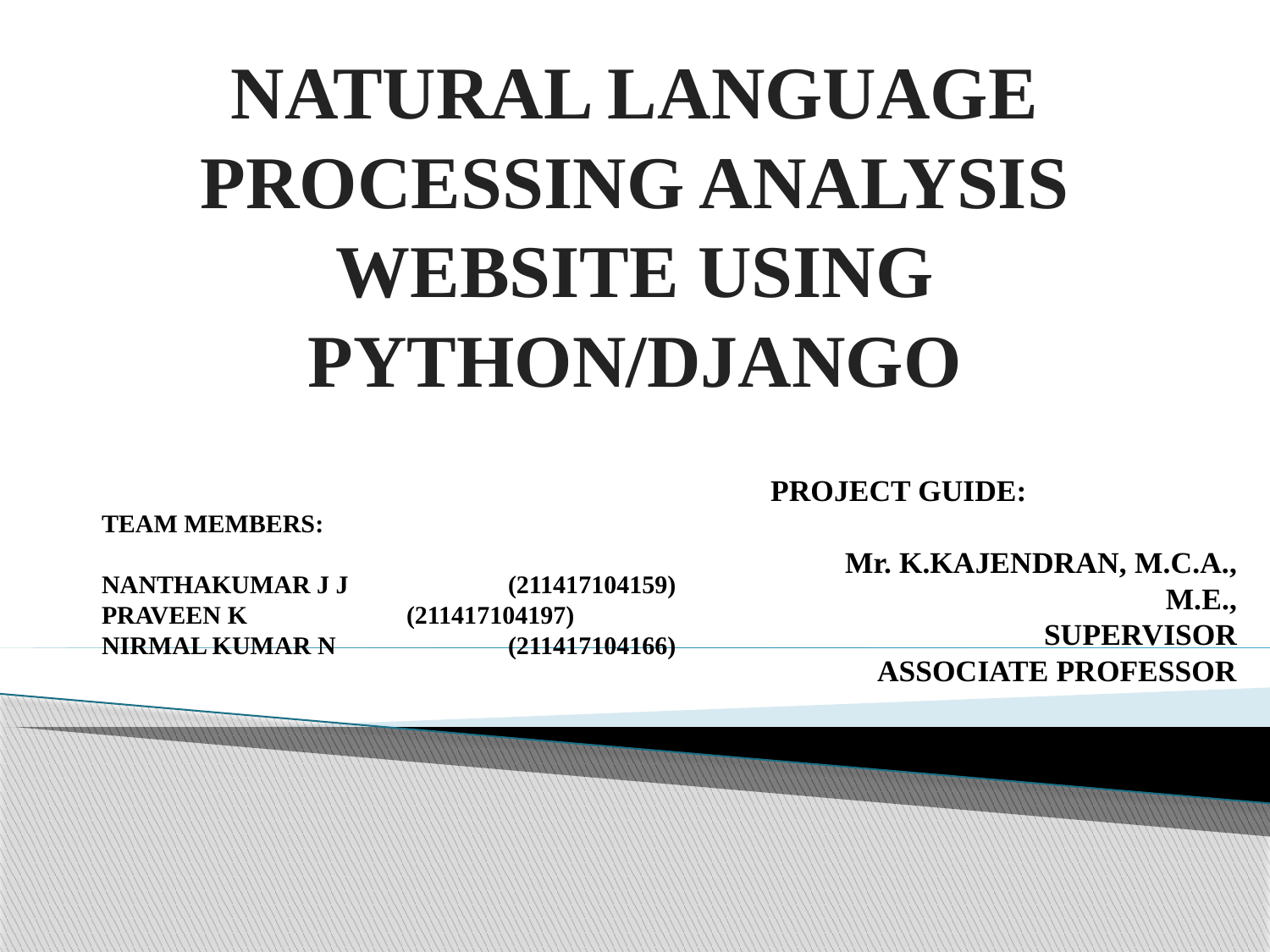

# NATURAL LANGUAGE PROCESSING ANALYSIS WEBSITE USING PYTHON/DJANGO
PROJECT GUIDE:

Mr. K.KAJENDRAN, M.C.A., M.E.,
SUPERVISOR
ASSOCIATE PROFESSOR

TEAM MEMBERS:

NANTHAKUMAR J J		(211417104159)
PRAVEEN K		(211417104197)
NIRMAL KUMAR N	 	(211417104166)

1